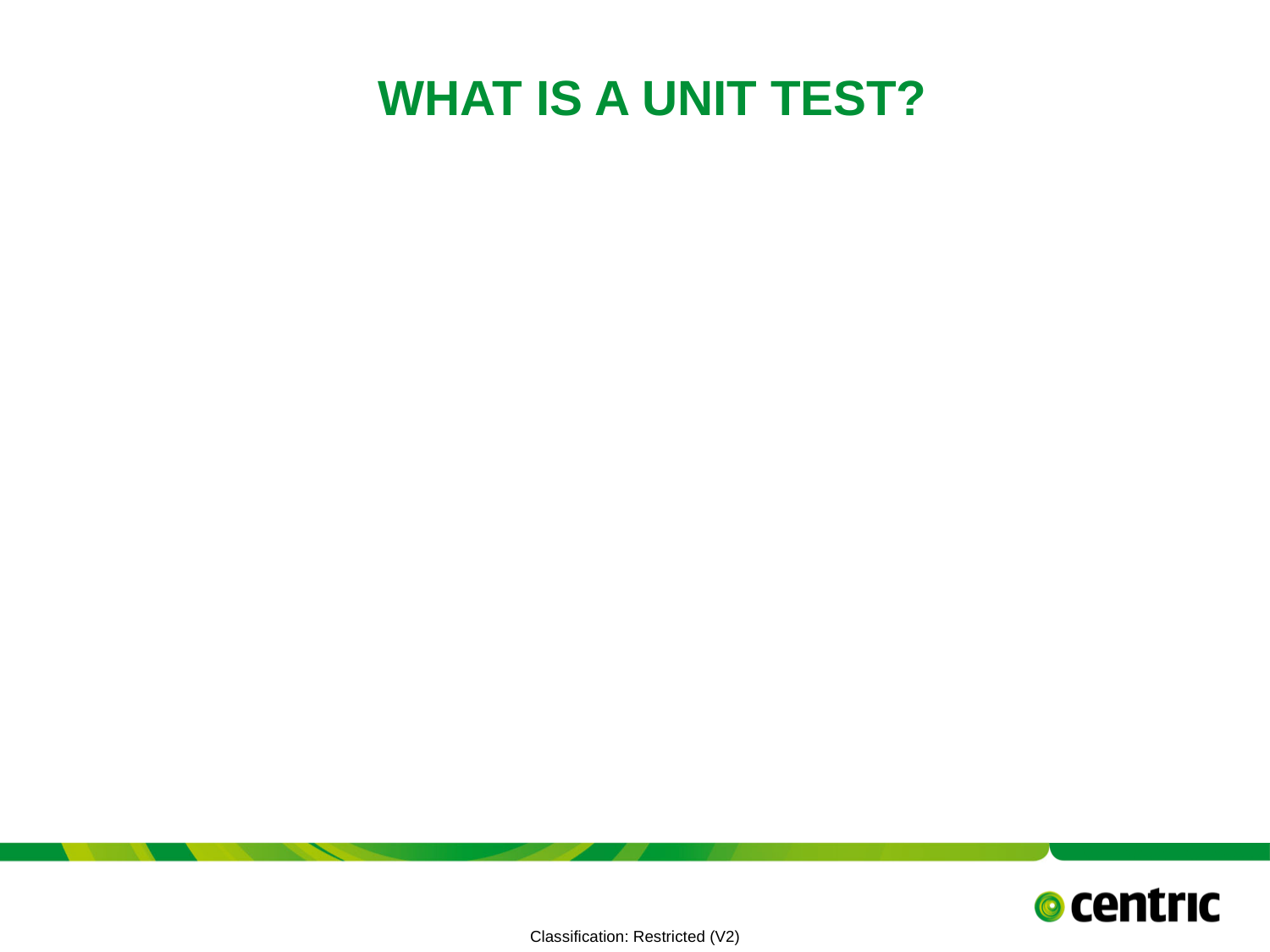

# What Is A Unit Test?

TITLE PRESENTATION
July 10, 2021